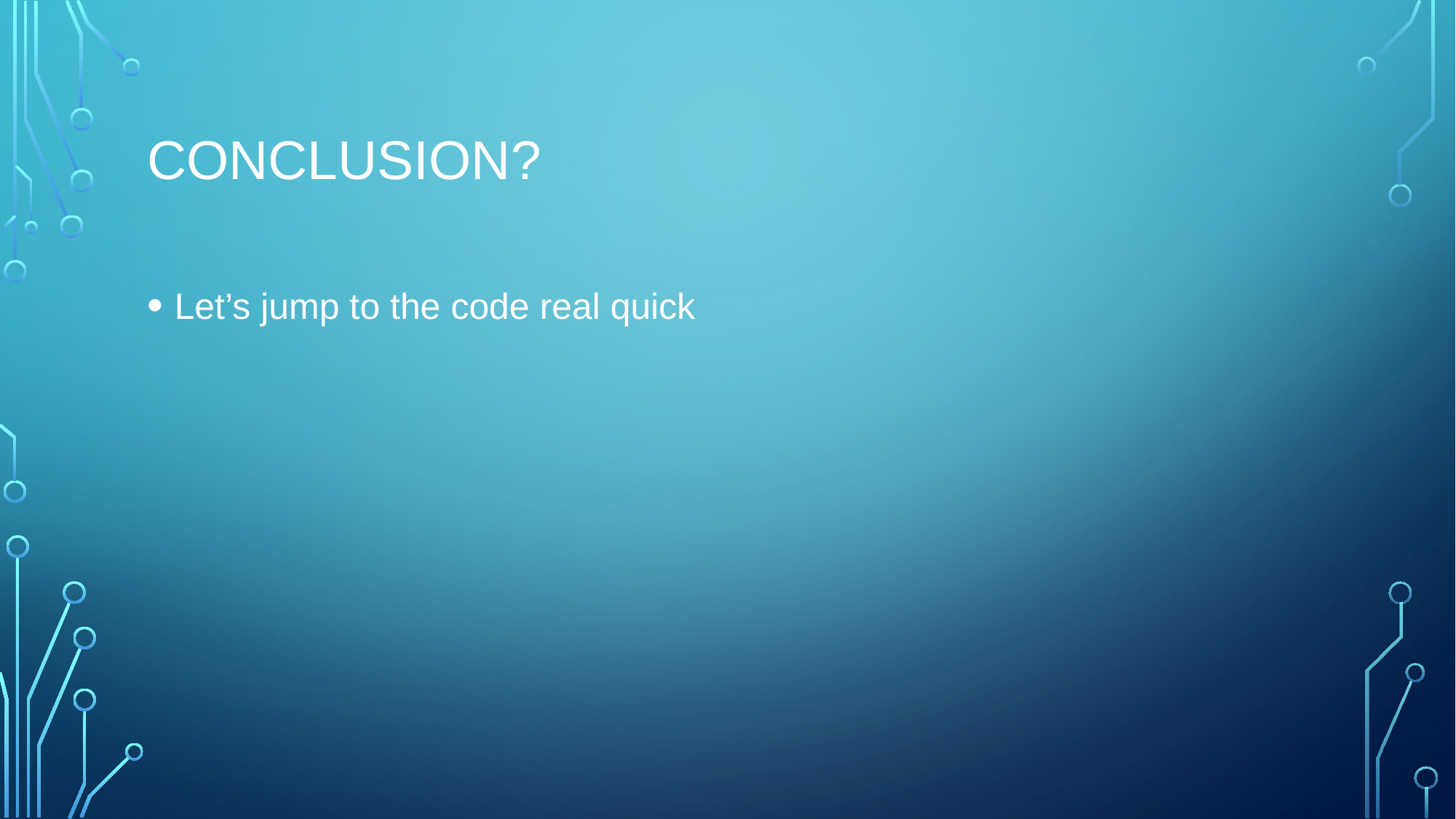

# Conclusion?
Let’s jump to the code real quick